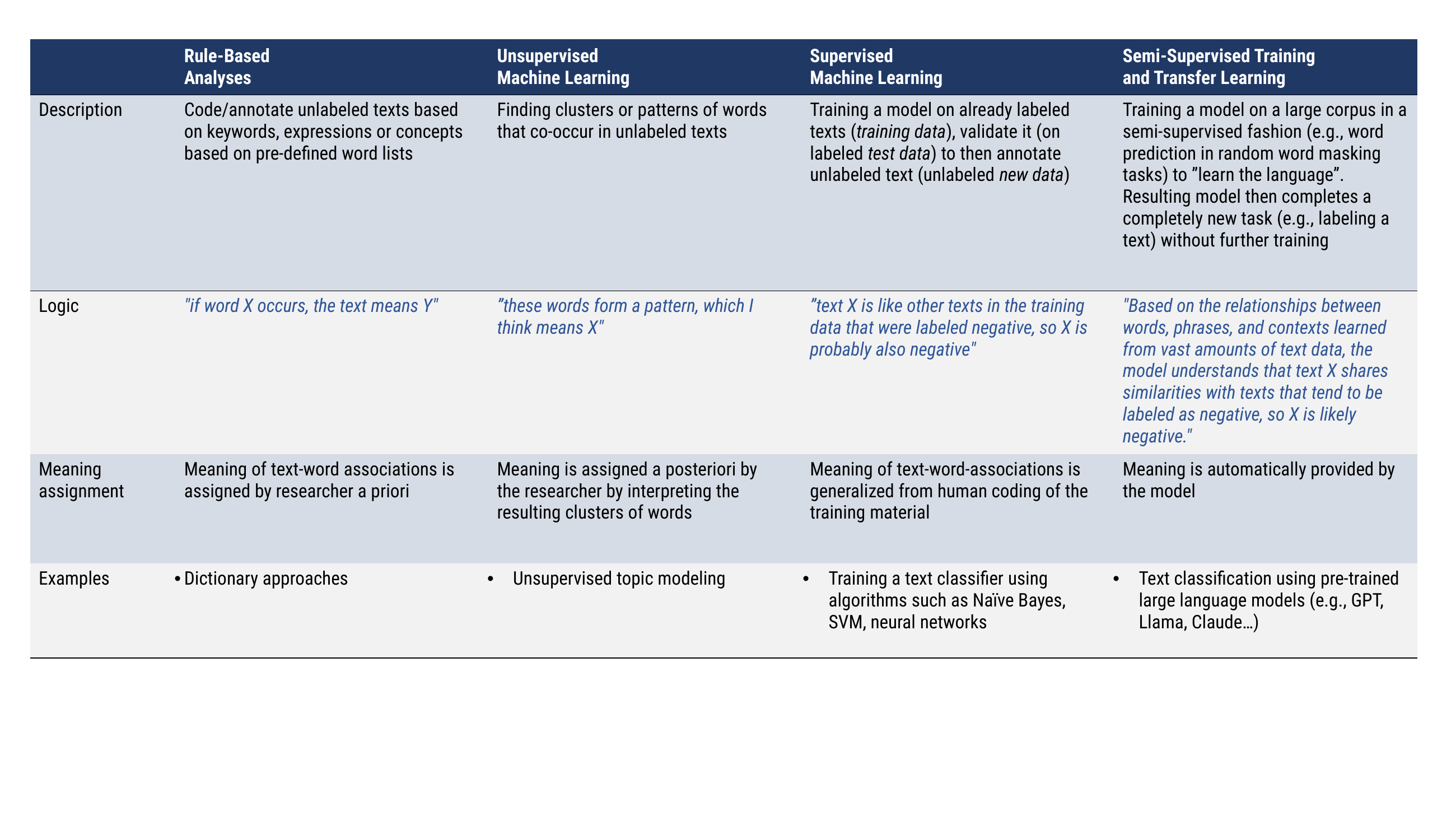

|  | Rule-Based Analyses | Unsupervised Machine Learning | Supervised Machine Learning | Semi-Supervised Training and Transfer Learning |
| --- | --- | --- | --- | --- |
| Description | Code/annotate unlabeled texts based on keywords, expressions or concepts based on pre-defined word lists | Finding clusters or patterns of words that co-occur in unlabeled texts | Training a model on already labeled texts (training data), validate it (on labeled test data) to then annotate unlabeled text (unlabeled new data) | Training a model on a large corpus in a semi-supervised fashion (e.g., word prediction in random word masking tasks) to ”learn the language”. Resulting model then completes a completely new task (e.g., labeling a text) without further training |
| Logic | "if word X occurs, the text means Y" | ”these words form a pattern, which I think means X" | ”text X is like other texts in the training data that were labeled negative, so X is probably also negative" | "Based on the relationships between words, phrases, and contexts learned from vast amounts of text data, the model understands that text X shares similarities with texts that tend to be labeled as negative, so X is likely negative." |
| Meaning assignment | Meaning of text-word associations is assigned by researcher a priori | Meaning is assigned a posteriori by the researcher by interpreting the resulting clusters of words | Meaning of text-word-associations is generalized from human coding of the training material | Meaning is automatically provided by the model |
| Examples | Dictionary approaches | Unsupervised topic modeling | Training a text classifier using algorithms such as Naïve Bayes, SVM, neural networks | Text classification using pre-trained large language models (e.g., GPT, Llama, Claude…) |
|  |  |  |  |  |